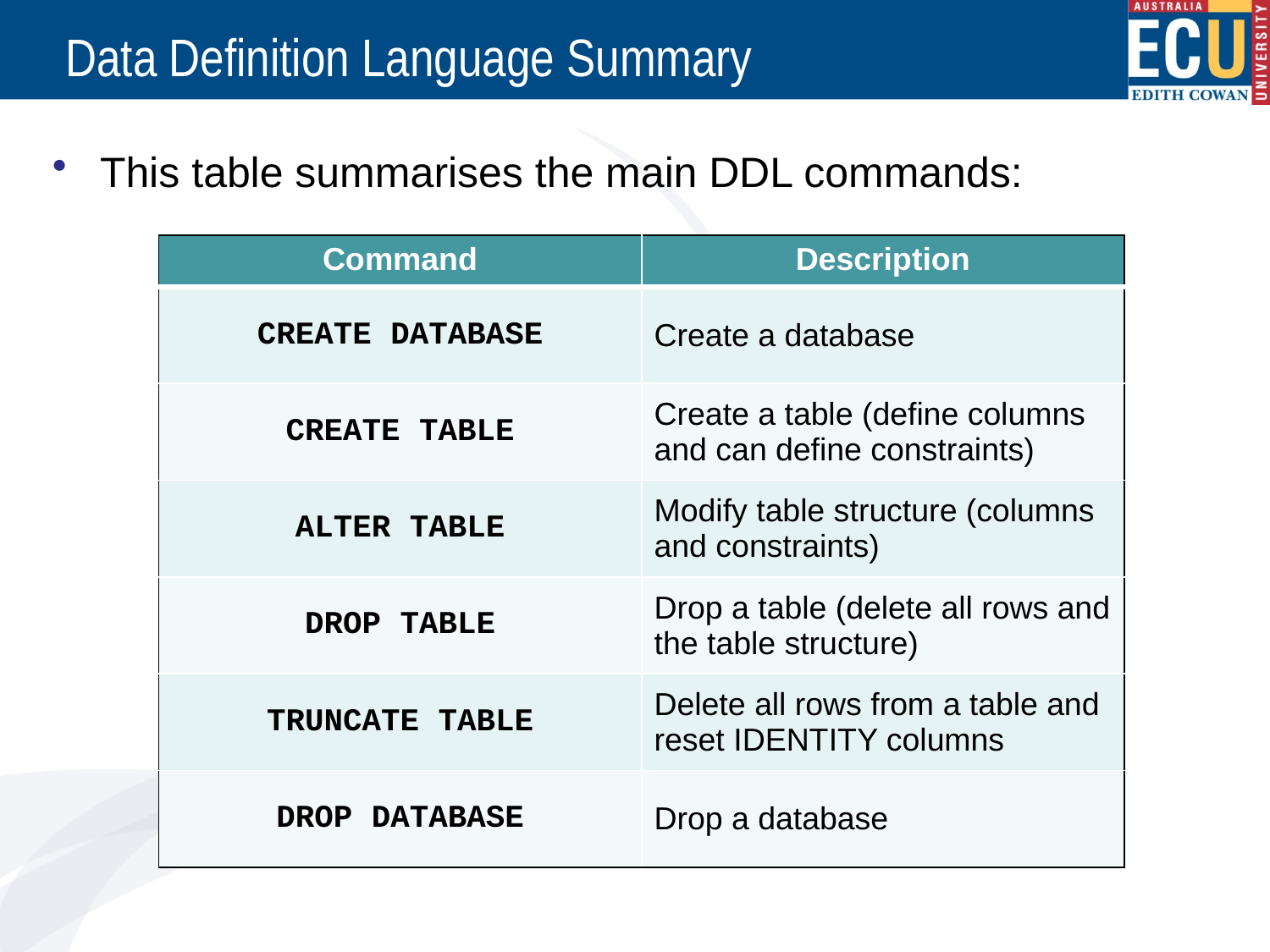

# Data Definition Language Summary
This table summarises the main DDL commands:
| Command | Description |
| --- | --- |
| CREATE DATABASE | Create a database |
| CREATE TABLE | Create a table (define columns and can define constraints) |
| ALTER TABLE | Modify table structure (columns and constraints) |
| DROP TABLE | Drop a table (delete all rows and the table structure) |
| TRUNCATE TABLE | Delete all rows from a table and reset IDENTITY columns |
| DROP DATABASE | Drop a database |